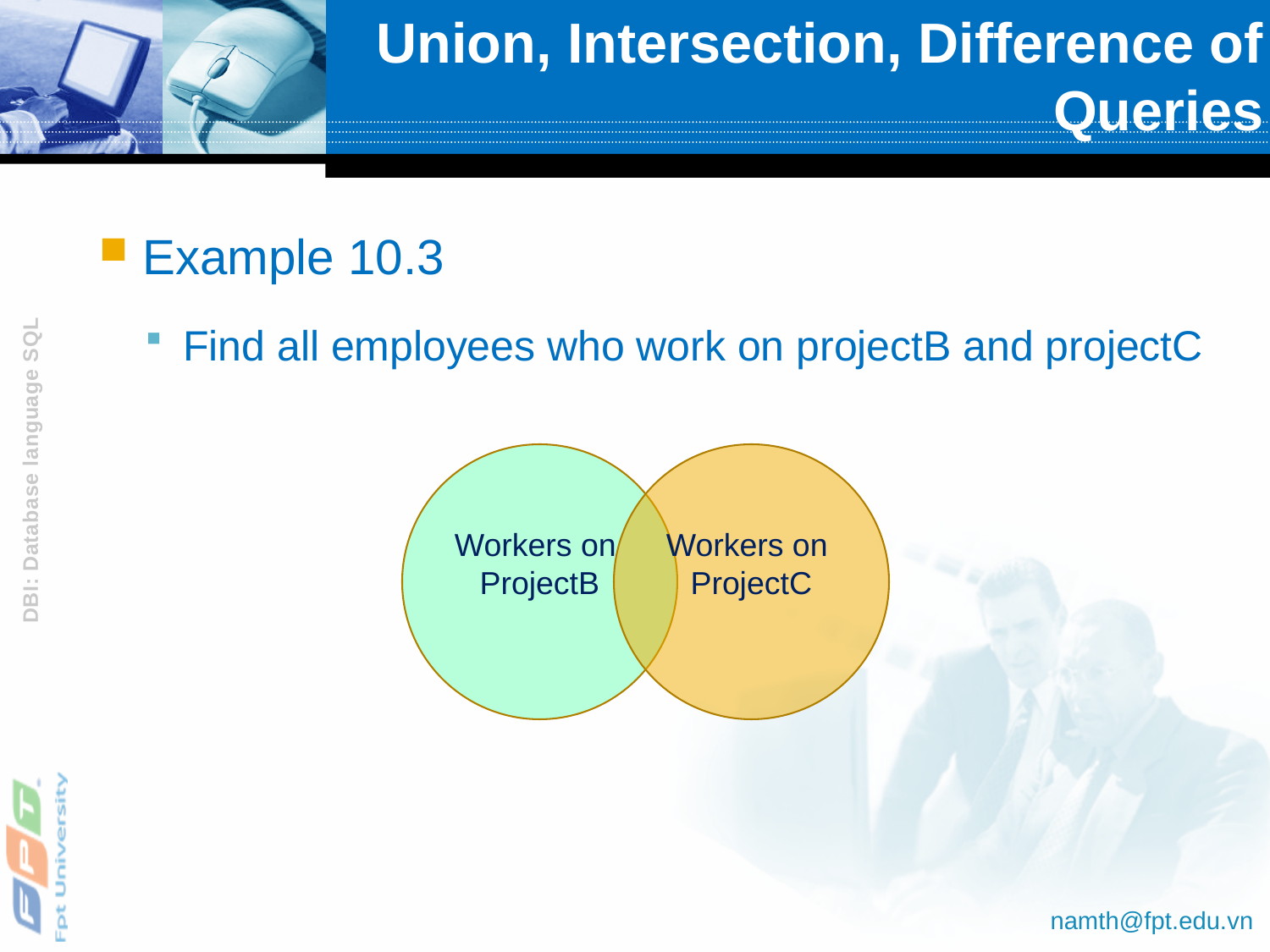

# Union, Intersection, Difference of Queries
Example 10.3
Find all employees who work on projectB and projectC

Workers on
ProjectB

Workers on
ProjectC